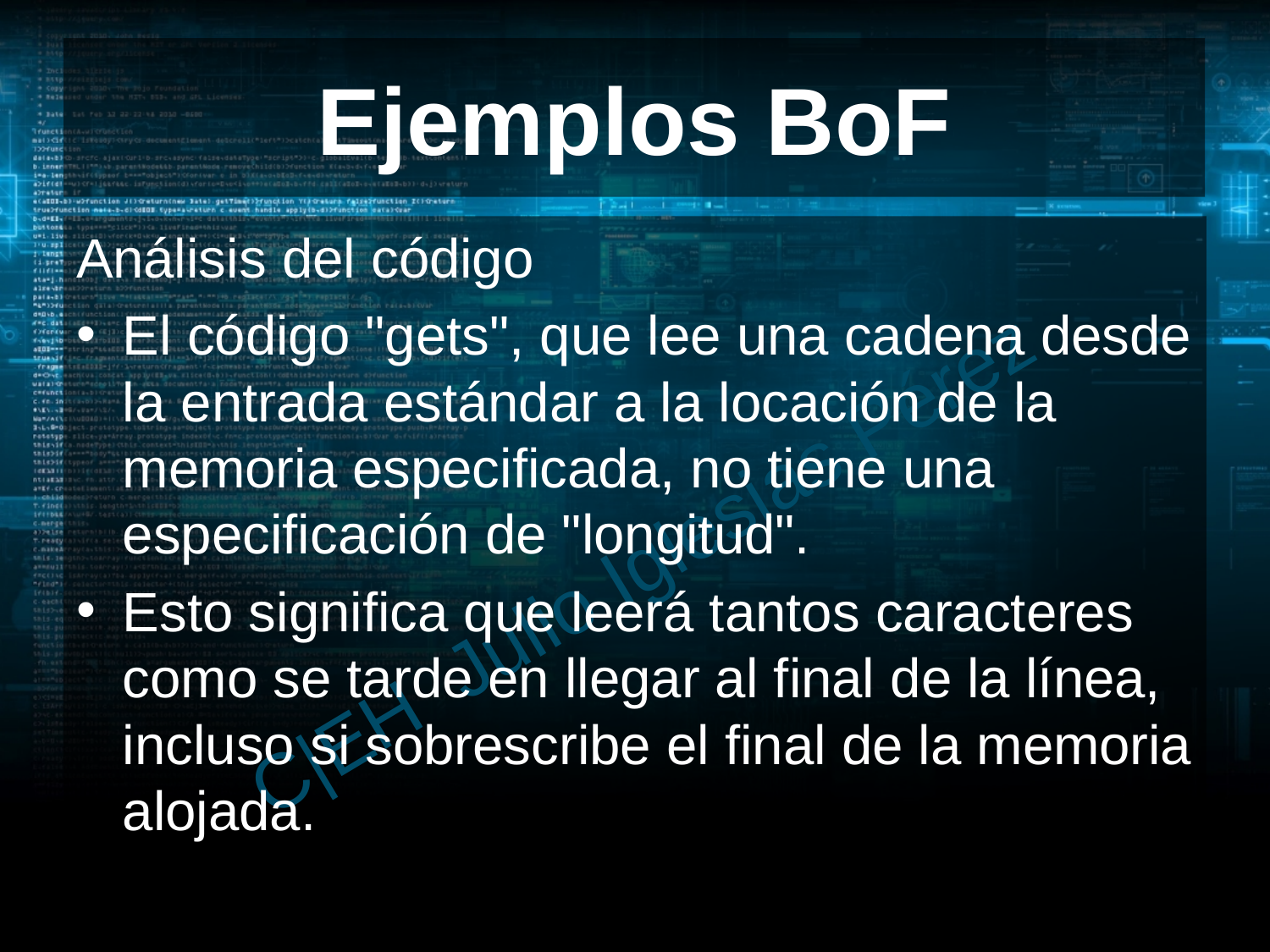

# Ejemplos BoF
Análisis del código
El código "gets", que lee una cadena desde la entrada estándar a la locación de la memoria especificada, no tiene una especificación de "longitud".
Esto significa que leerá tantos caracteres como se tarde en llegar al final de la línea, incluso si sobrescribe el final de la memoria alojada.
C|EH  Julio Iglesias Pérez